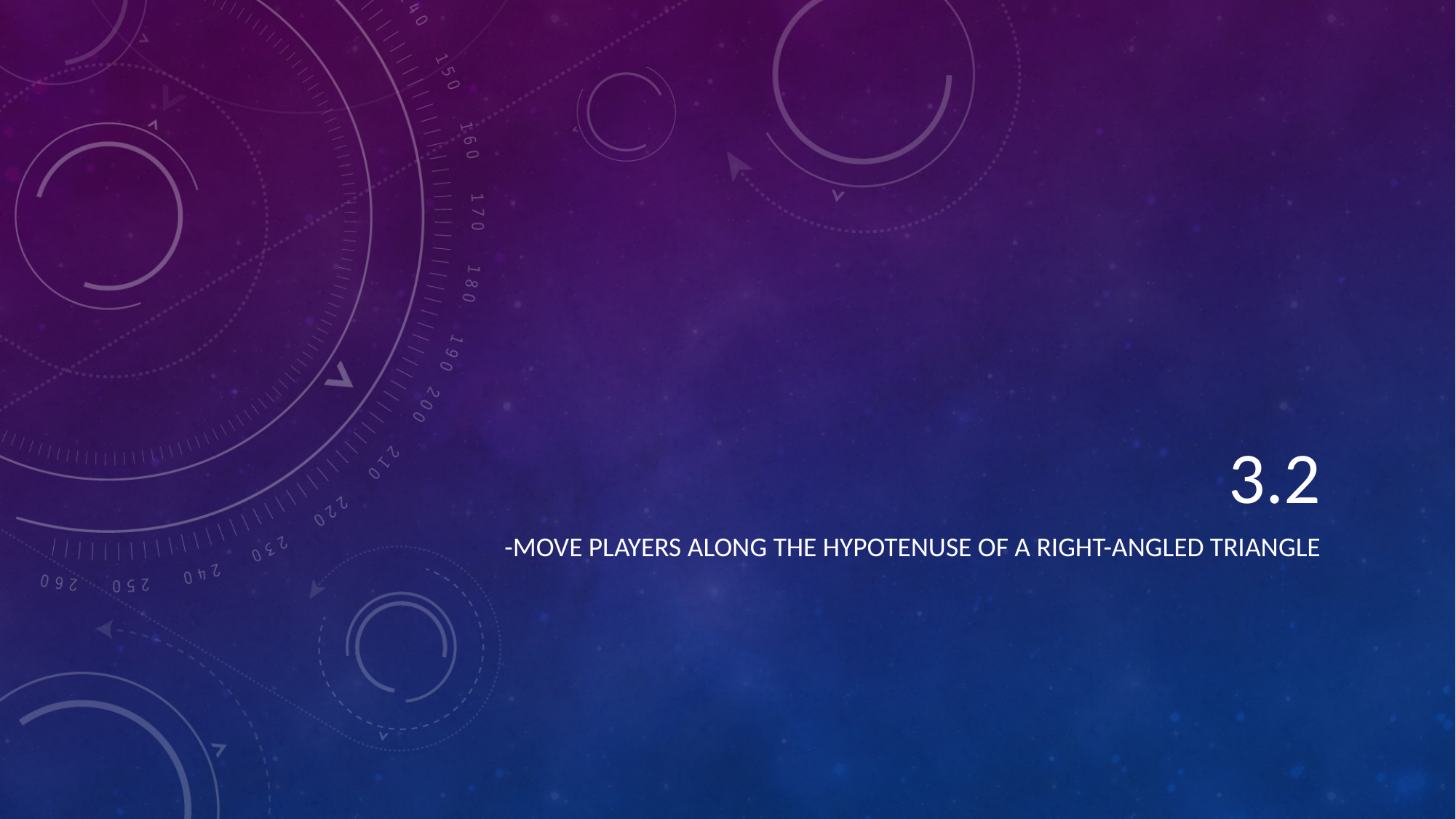

# 3.2
-move players along the hypotenuse of a right-angled triangle